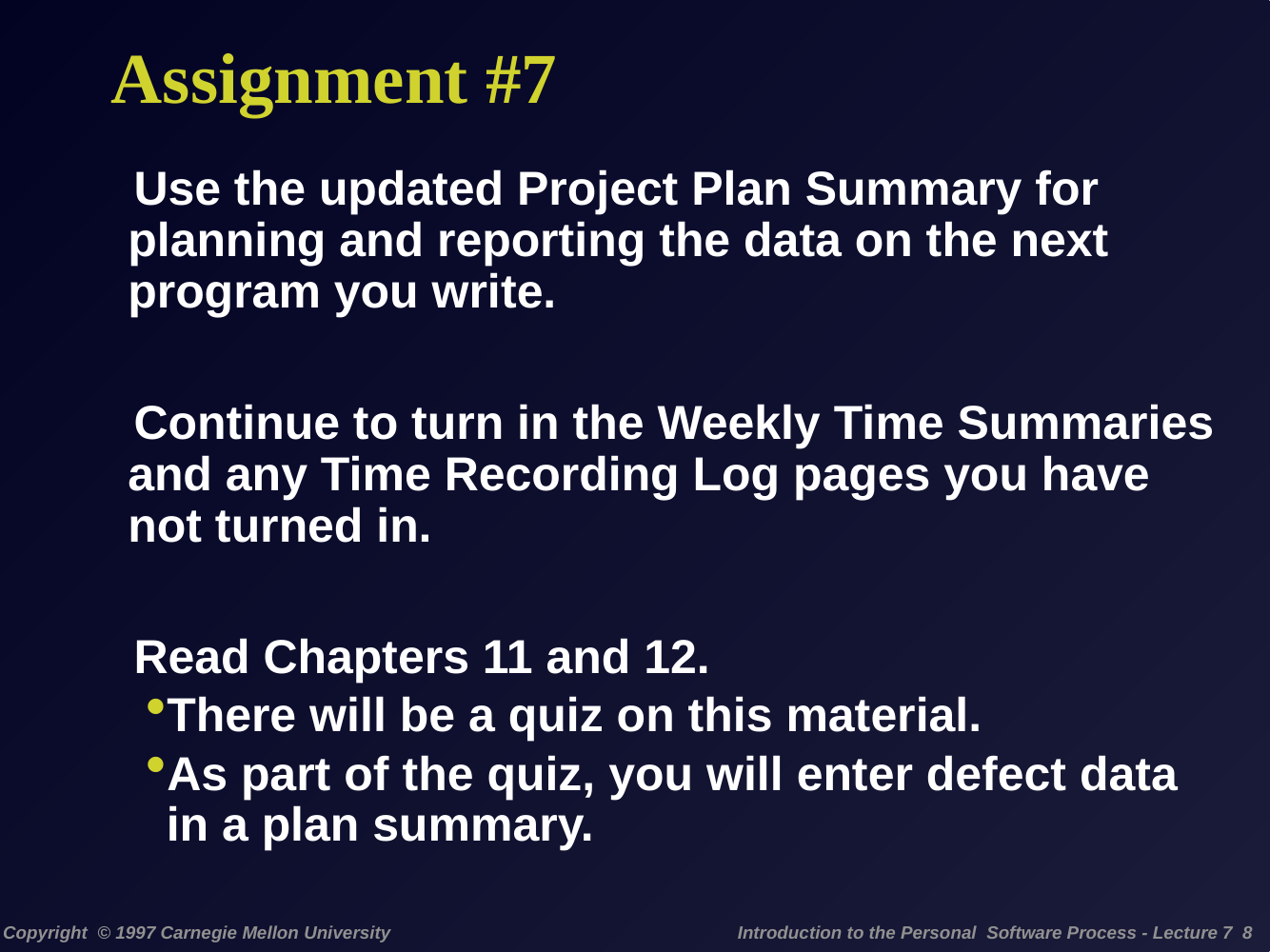

# Assignment #7
Use the updated Project Plan Summary for planning and reporting the data on the next program you write.

Continue to turn in the Weekly Time Summaries and any Time Recording Log pages you have not turned in.

Read Chapters 11 and 12.
There will be a quiz on this material.
As part of the quiz, you will enter defect data in a plan summary.